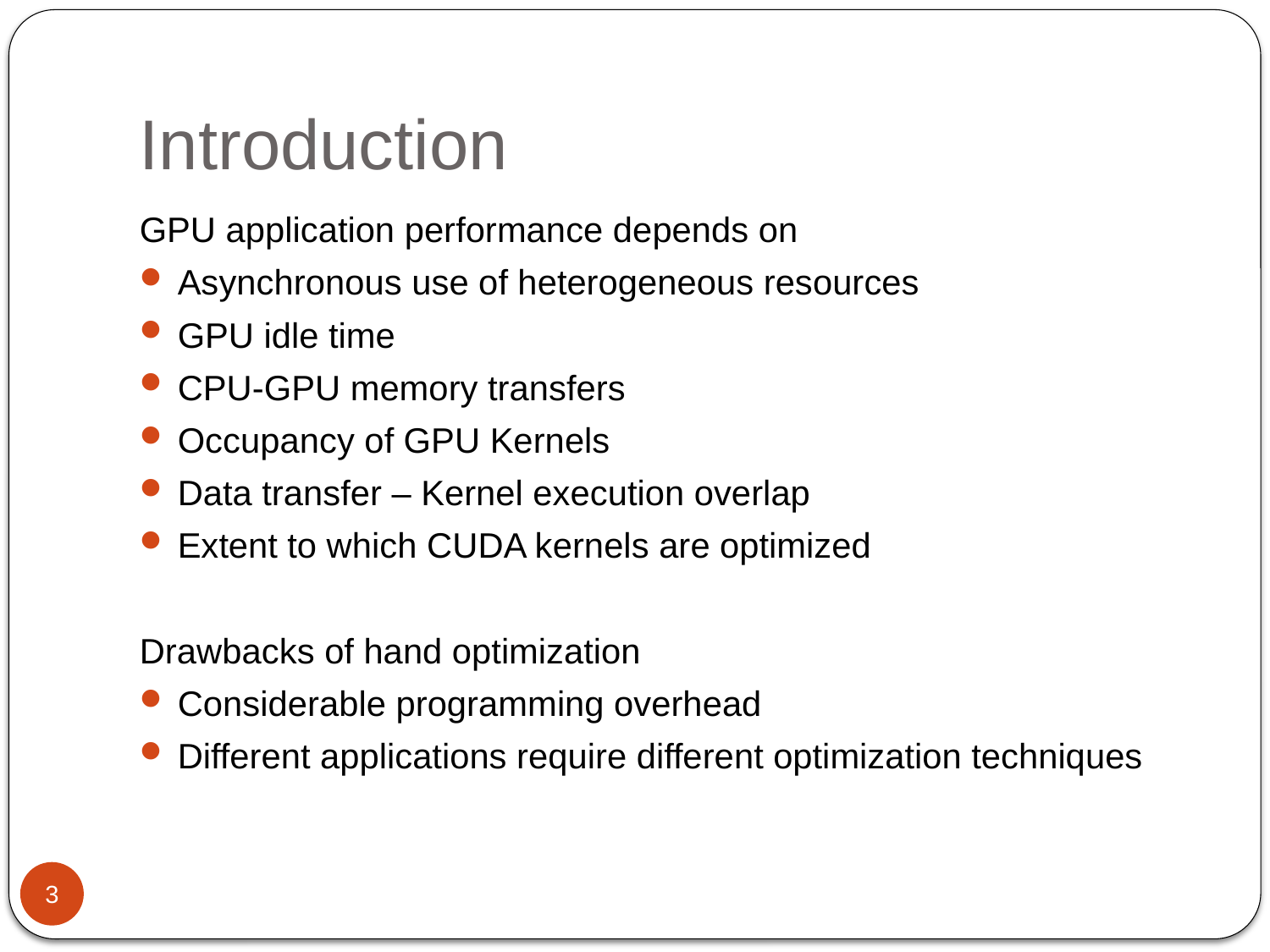

# Introduction
GPU application performance depends on
Asynchronous use of heterogeneous resources
GPU idle time
CPU-GPU memory transfers
Occupancy of GPU Kernels
Data transfer – Kernel execution overlap
Extent to which CUDA kernels are optimized

Drawbacks of hand optimization
Considerable programming overhead
Different applications require different optimization techniques
3